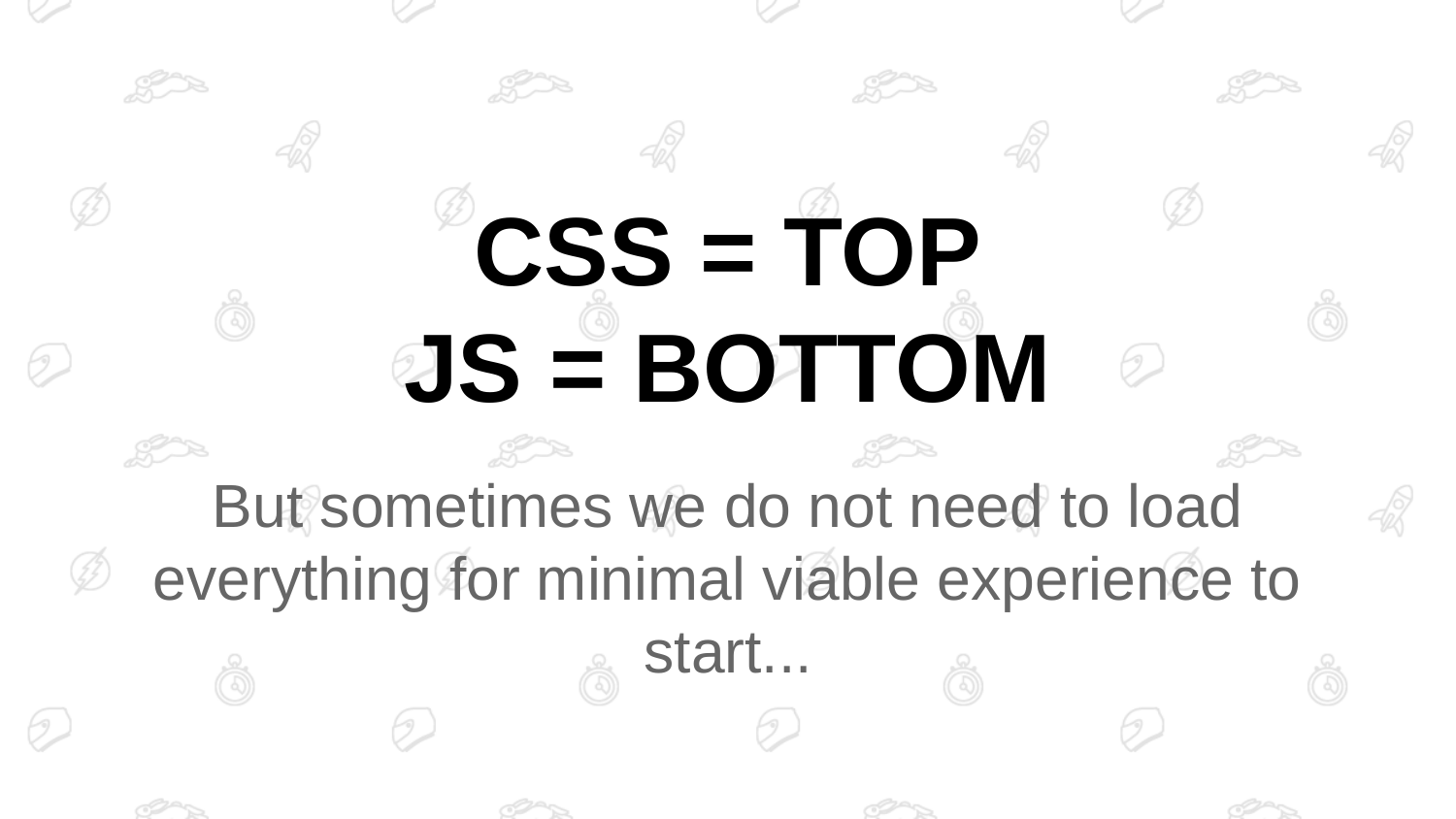

# CSS = TOP
JS = BOTTOM
But sometimes we do not need to load everything for minimal viable experience to start...